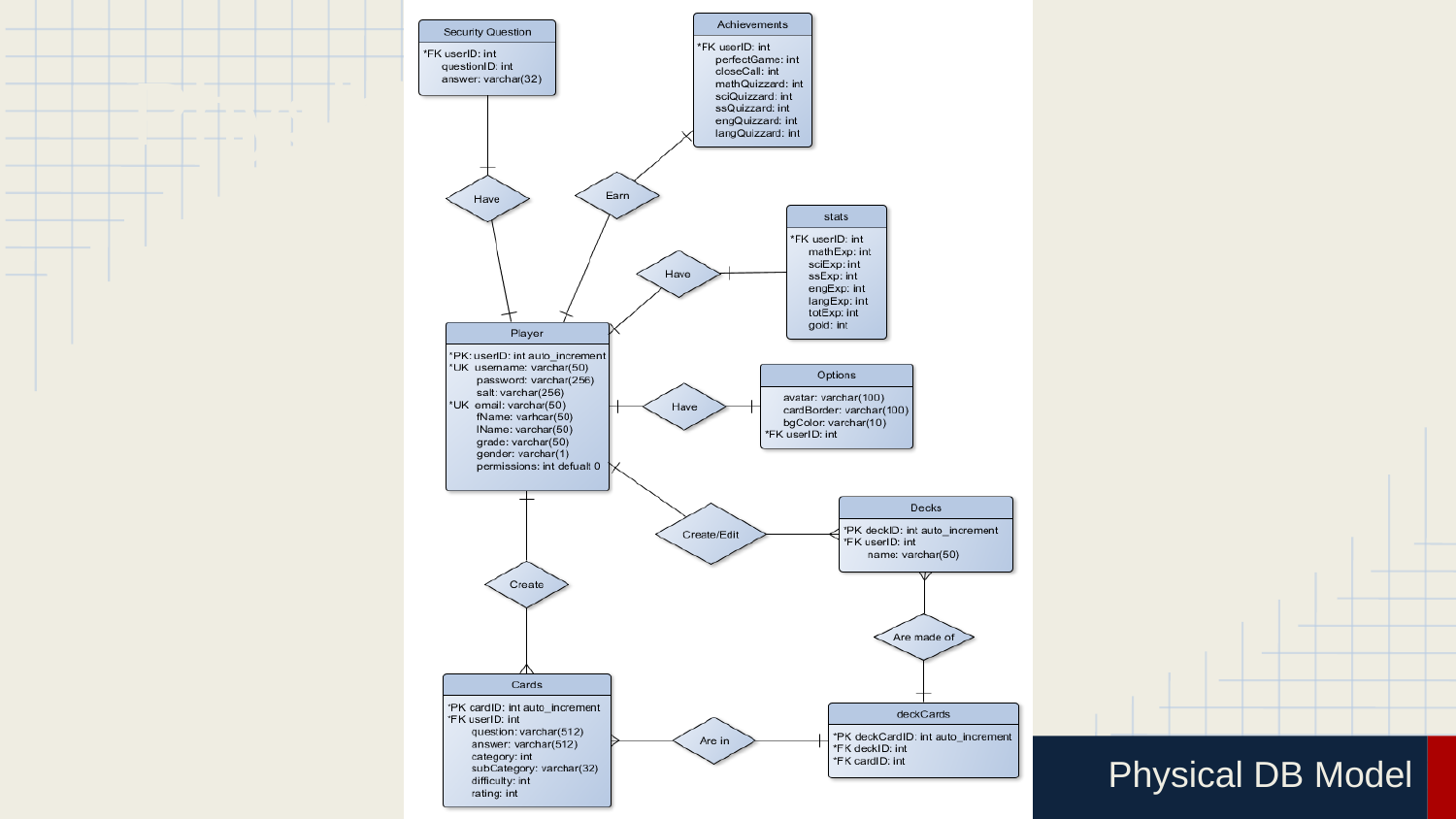

# Physical DB Model
Physical DB Model